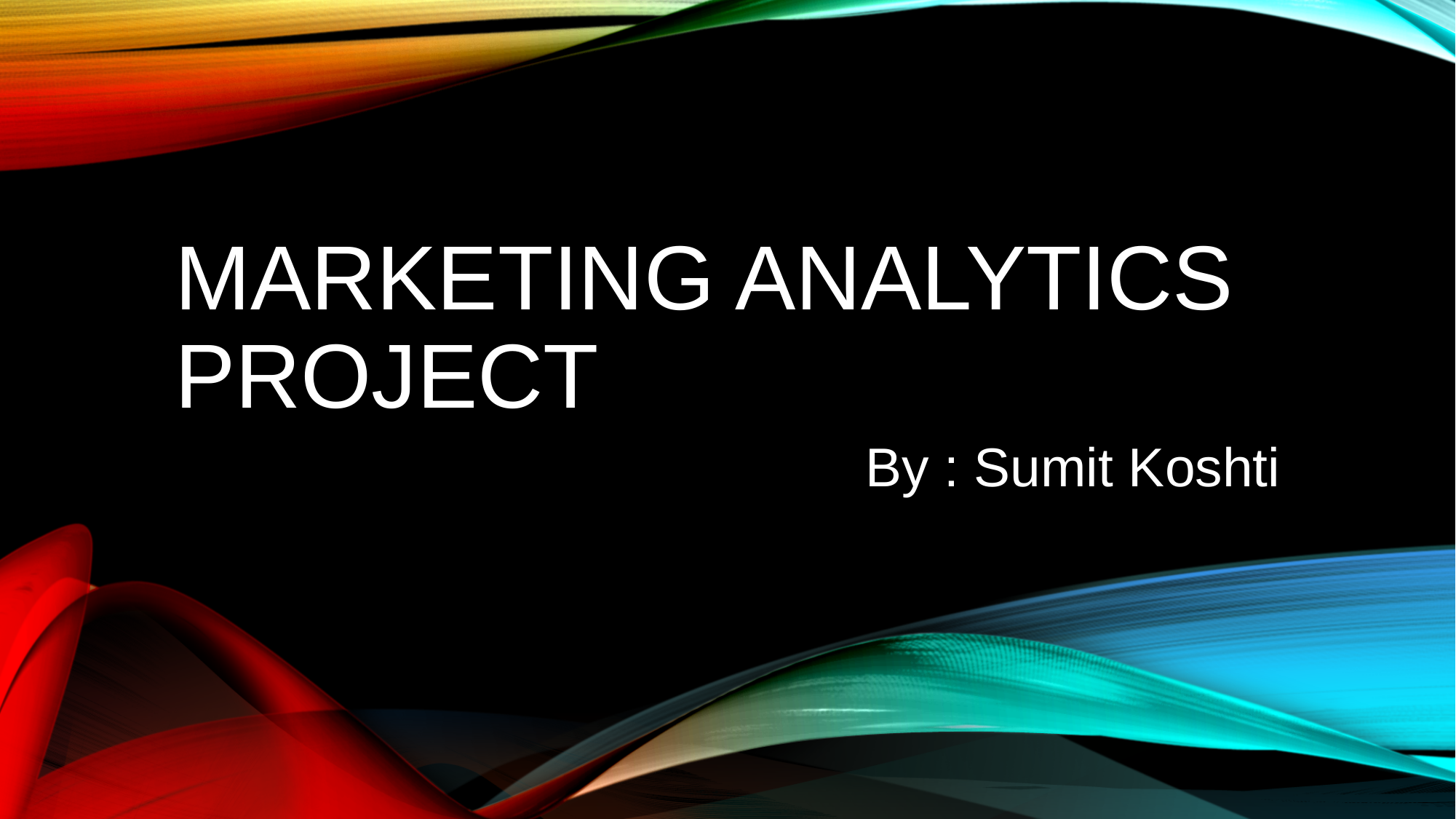

# Marketing Analytics Project
By : Sumit Koshti